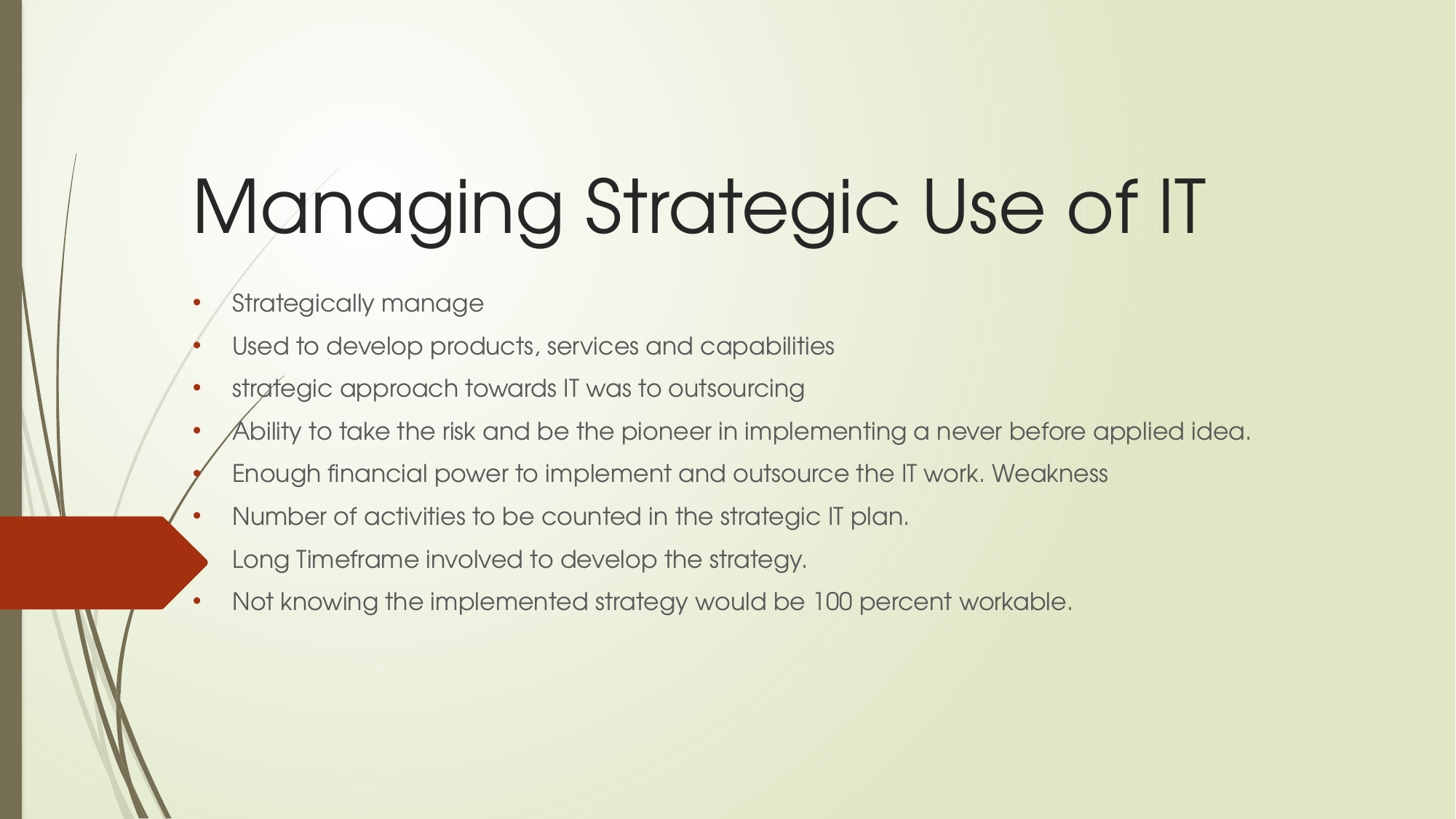

# Managing Strategic Use of IT
Strategically manage
Used to develop products, services and capabilities
strategic approach towards IT was to outsourcing
Ability to take the risk and be the pioneer in implementing a never before applied idea.
Enough financial power to implement and outsource the IT work. Weakness
Number of activities to be counted in the strategic IT plan.
Long Timeframe involved to develop the strategy.
Not knowing the implemented strategy would be 100 percent workable.